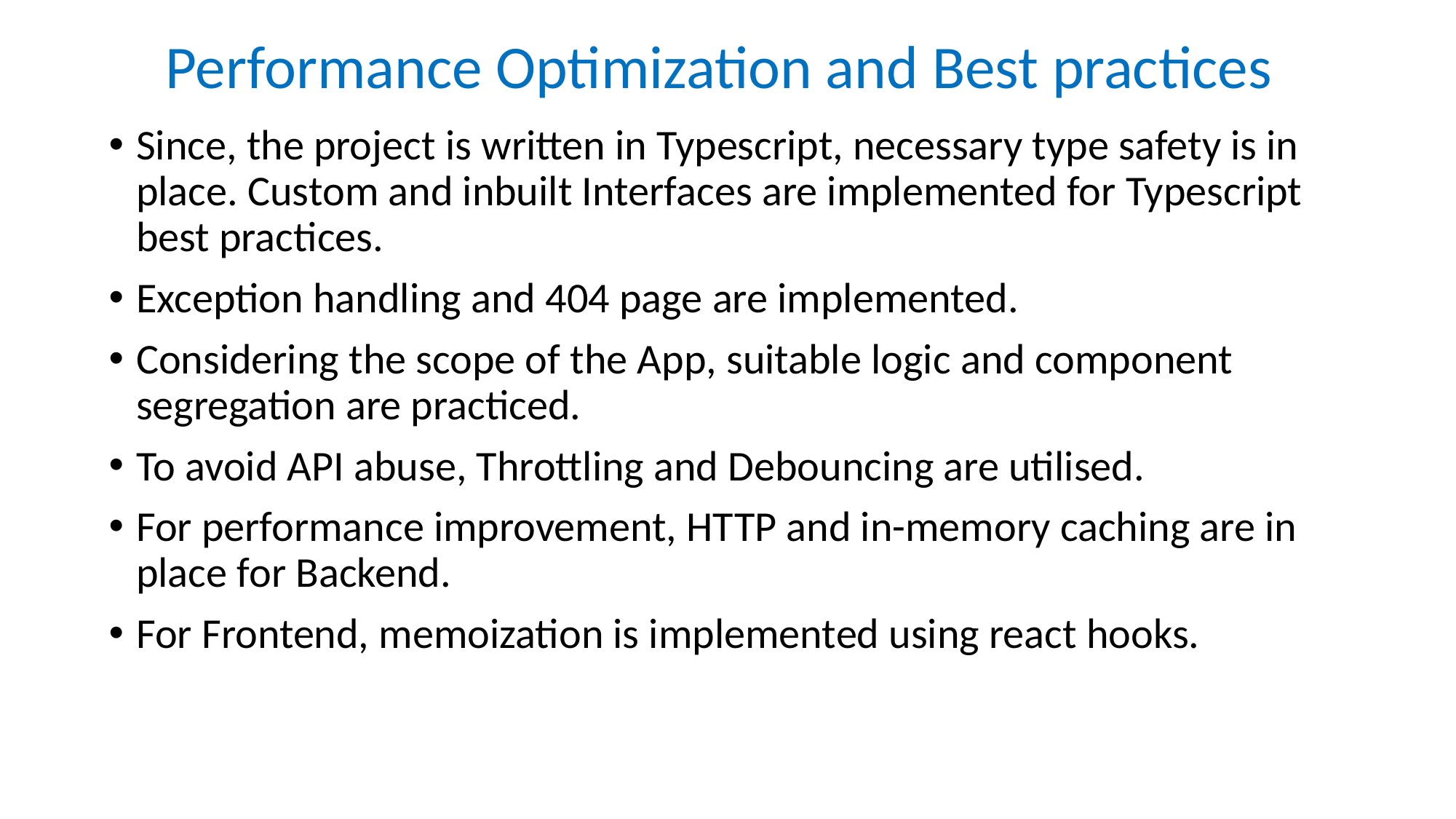

# Performance Optimization and Best practices
Since, the project is written in Typescript, necessary type safety is in place. Custom and inbuilt Interfaces are implemented for Typescript best practices.
Exception handling and 404 page are implemented.
Considering the scope of the App, suitable logic and component segregation are practiced.
To avoid API abuse, Throttling and Debouncing are utilised.
For performance improvement, HTTP and in-memory caching are in place for Backend.
For Frontend, memoization is implemented using react hooks.